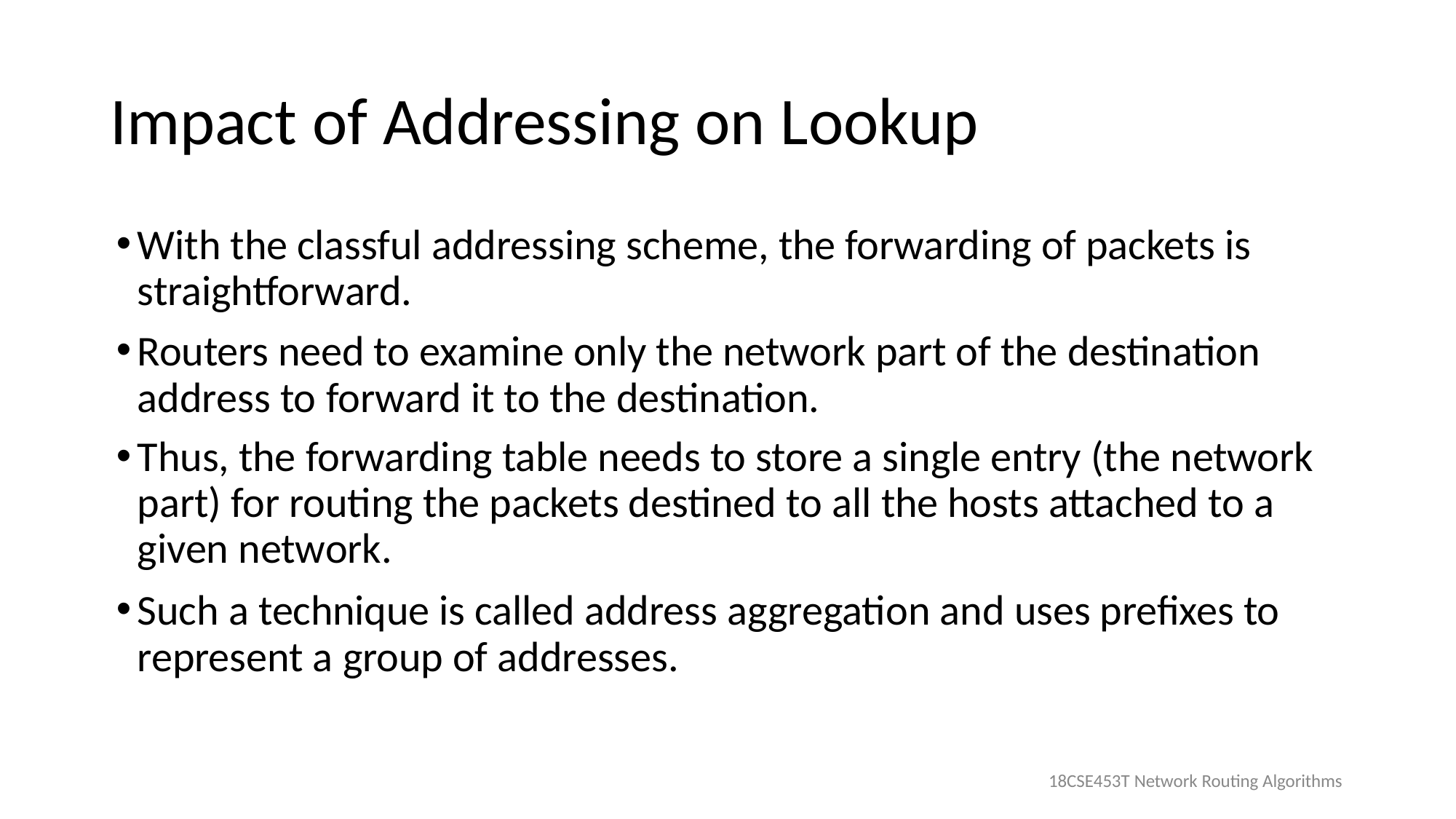

# Impact of Addressing on Lookup
With the classful addressing scheme, the forwarding of packets is  straightforward.
Routers need to examine only the network part of the destination  address to forward it to the destination.
Thus, the forwarding table needs to store a single entry (the network  part) for routing the packets destined to all the hosts attached to a  given network.
Such a technique is called address aggregation and uses prefixes to  represent a group of addresses.
18CSE453T Network Routing Algorithms